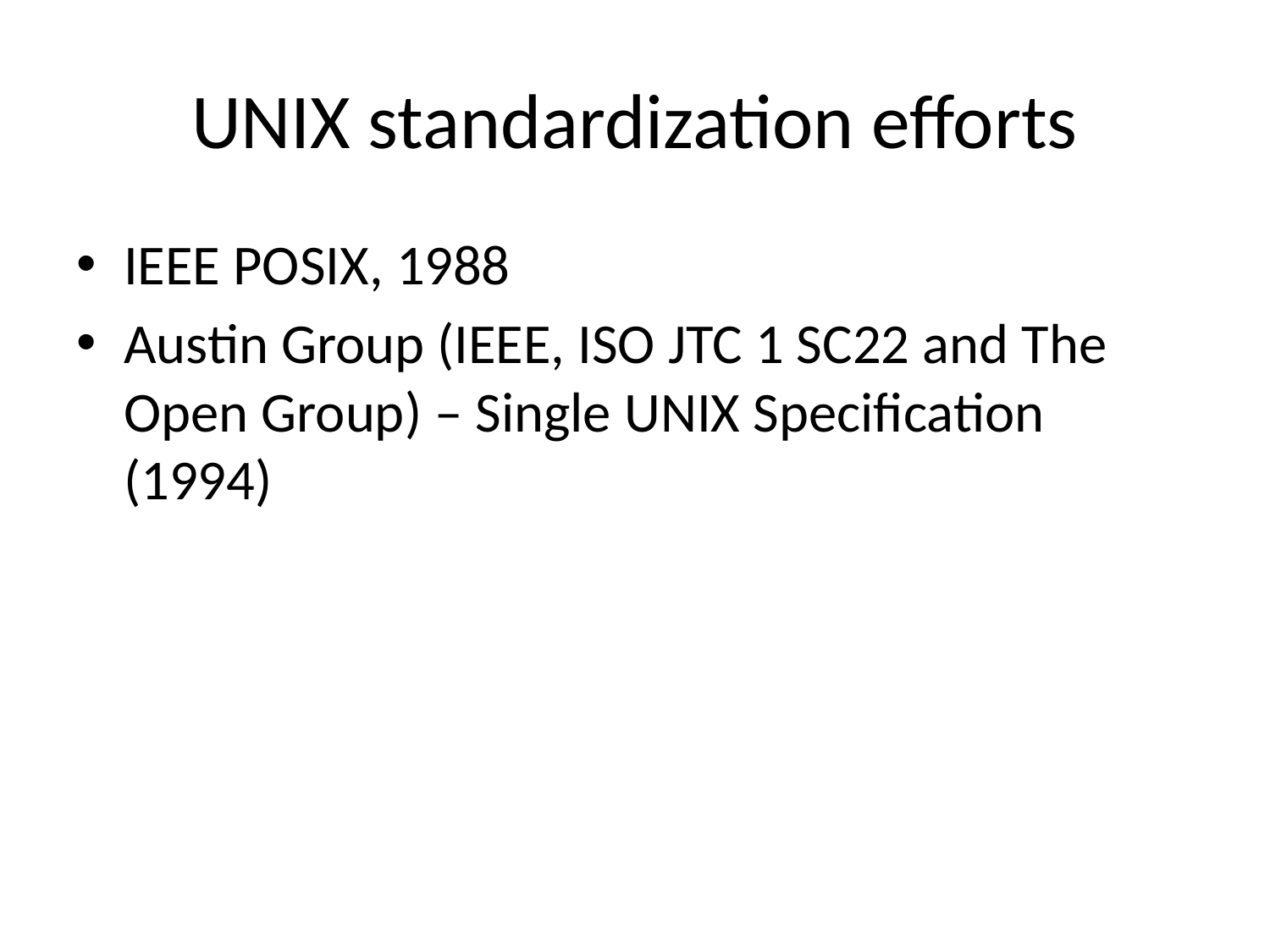

# UNIX standardization efforts
IEEE POSIX, 1988
Austin Group (IEEE, ISO JTC 1 SC22 and The Open Group) – Single UNIX Specification (1994)